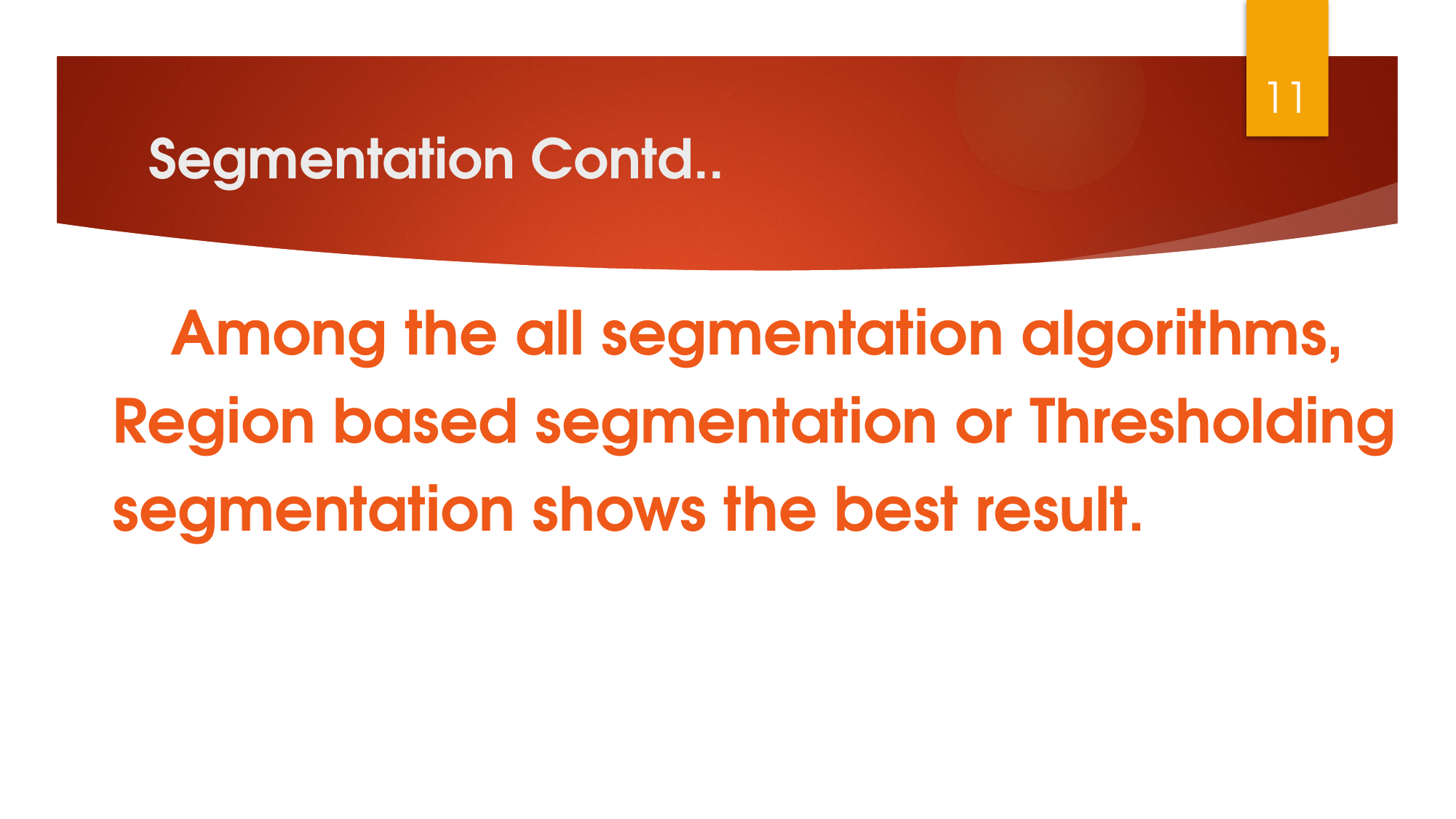

11
# Segmentation Contd..
	     Among the all segmentation algorithms,
      Region based segmentation or Thresholding
      segmentation shows the best result.